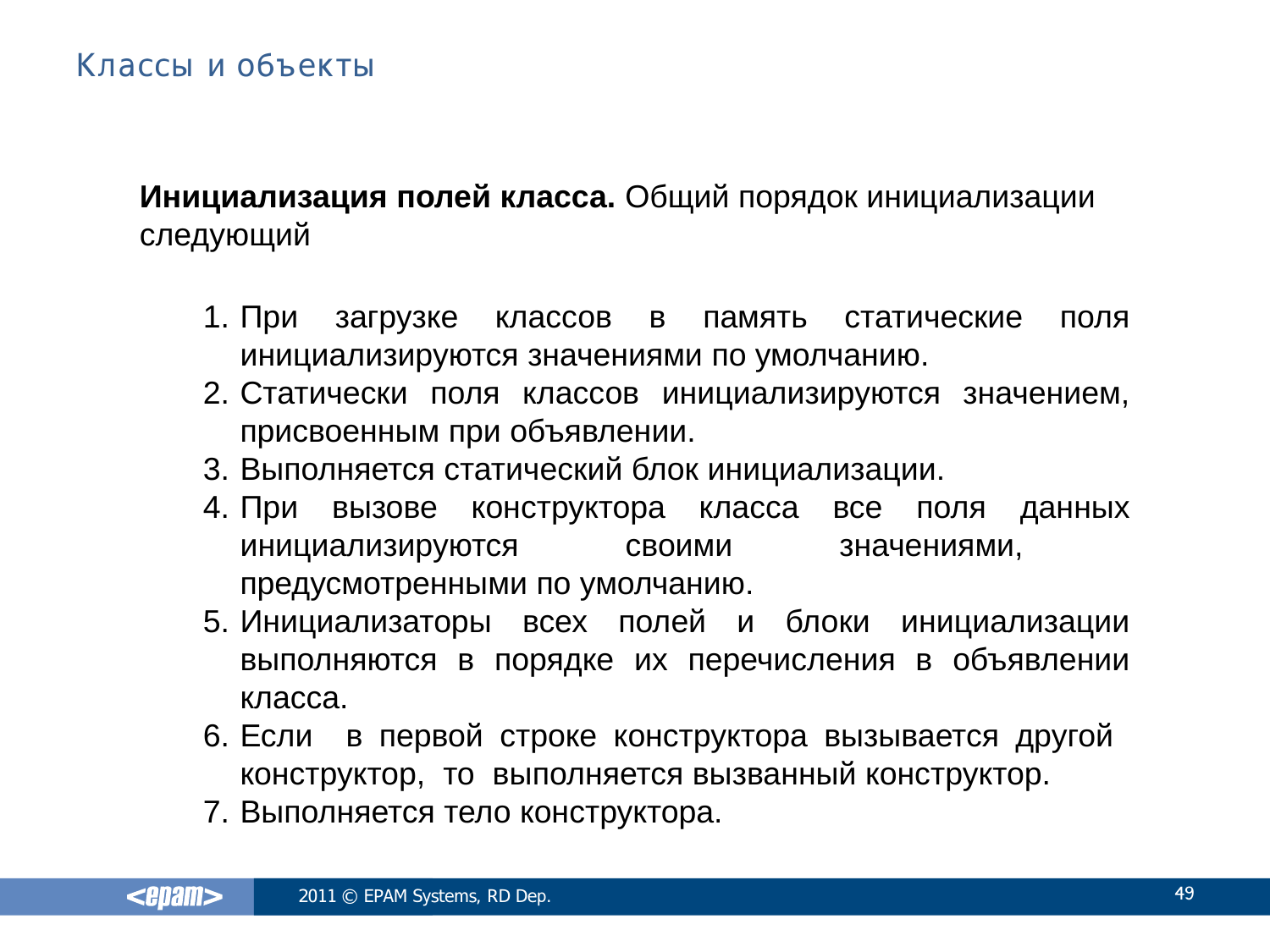

# Классы и объекты
Инициализация полей класса. Общий порядок инициализации следующий

При загрузке классов в память статические поля инициализируются значениями по умолчанию.
Статически поля классов инициализируются значением, присвоенным при объявлении.
Выполняется статический блок инициализации.
При вызове конструктора класса все поля данных инициализируются своими значениями,  предусмотренными по умолчанию.
Инициализаторы всех полей и блоки инициализации выполняются в порядке их перечисления в объявлении класса.
Если  в первой строке конструктора вызывается другой  конструктор,  то  вы­полняется вызванный конструктор.
Выполняется тело конструктора.

49
2011 © EPAM Systems, RD Dep.